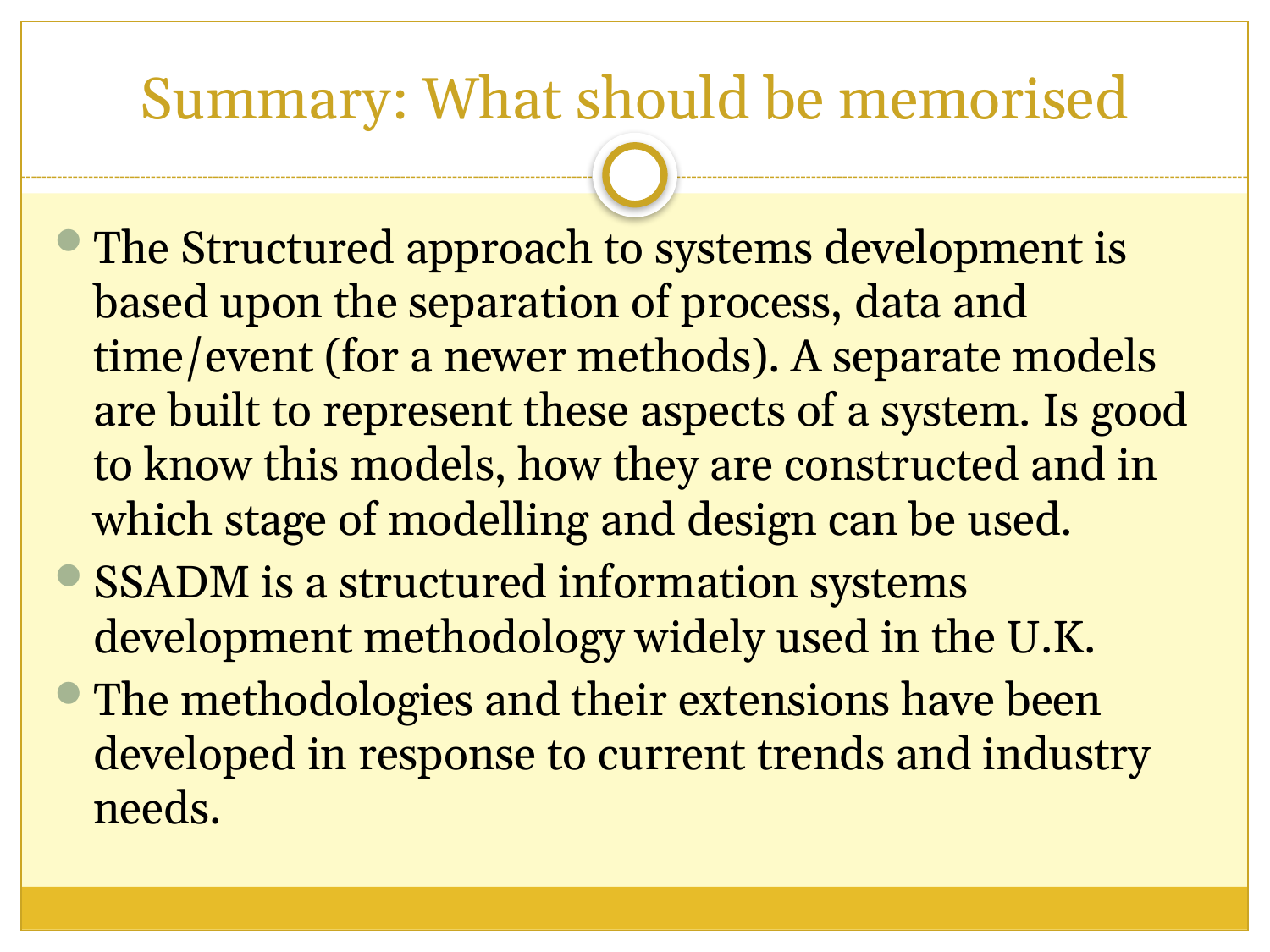

# Summary: What should be memorised
The Structured approach to systems development is based upon the separation of process, data and time/event (for a newer methods). A separate models are built to represent these aspects of a system. Is good to know this models, how they are constructed and in which stage of modelling and design can be used.
SSADM is a structured information systems development methodology widely used in the U.K.
The methodologies and their extensions have been developed in response to current trends and industry needs.